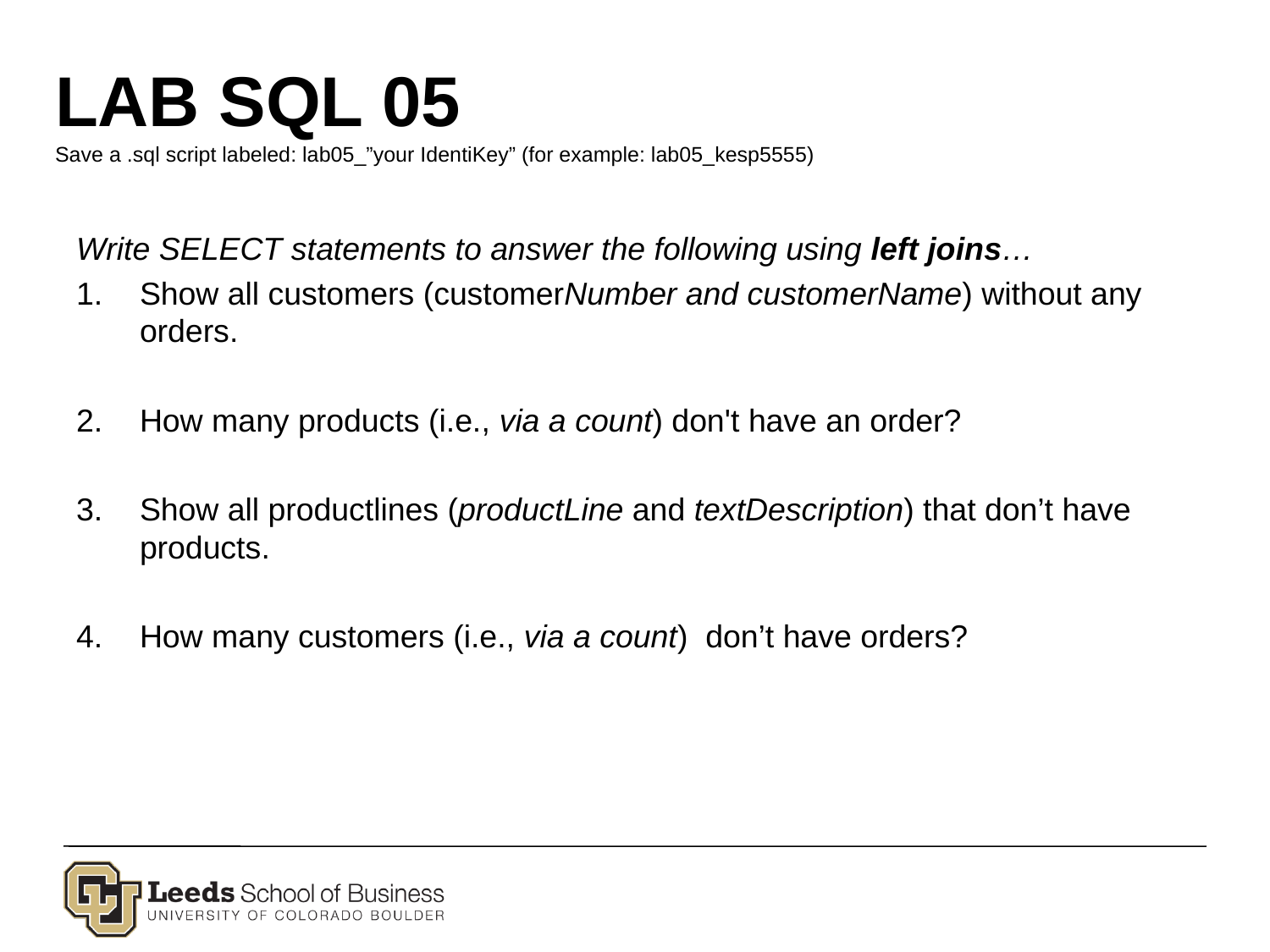

LAB SQL 05
Save a .sql script labeled: lab05_”your IdentiKey” (for example: lab05_kesp5555)
Write SELECT statements to answer the following using left joins…
Show all customers (customerNumber and customerName) without any orders.

How many products (i.e., via a count) don't have an order?

Show all productlines (productLine and textDescription) that don’t have products.

How many customers (i.e., via a count)  don’t have orders?